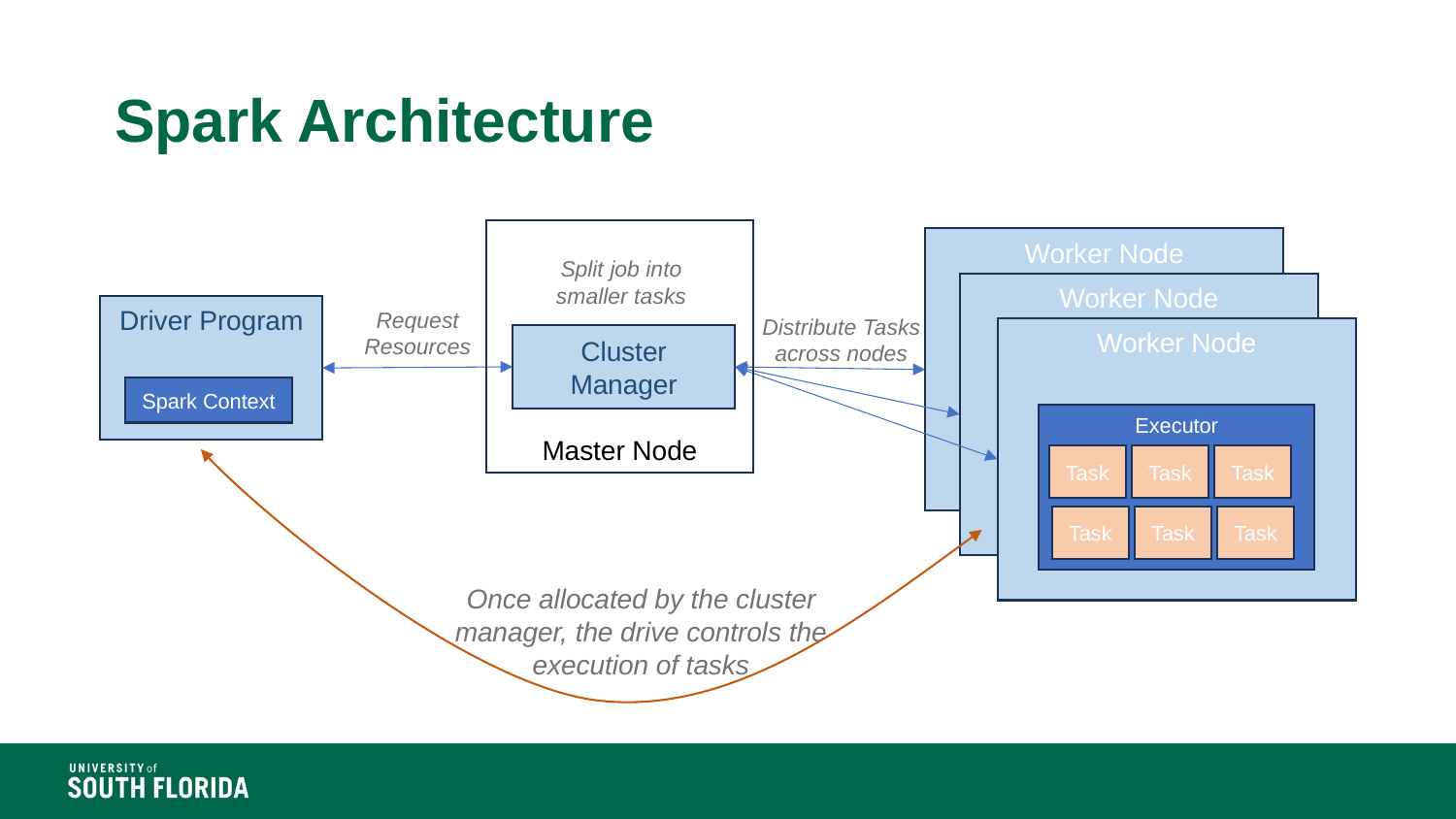

# Spark Architecture
Master Node
Worker Node
Split job into smaller tasks
Worker Node
Driver Program
Request Resources
Distribute Tasks across nodes
Executor
Worker Node
Cluster Manager
Task
Task
Task
Executor
Spark Context
Task
Task
Task
Executor
Task
Task
Task
Task
Task
Task

Task
Task
Task
Task
Task
Task
Once allocated by the cluster manager, the drive controls the execution of tasks